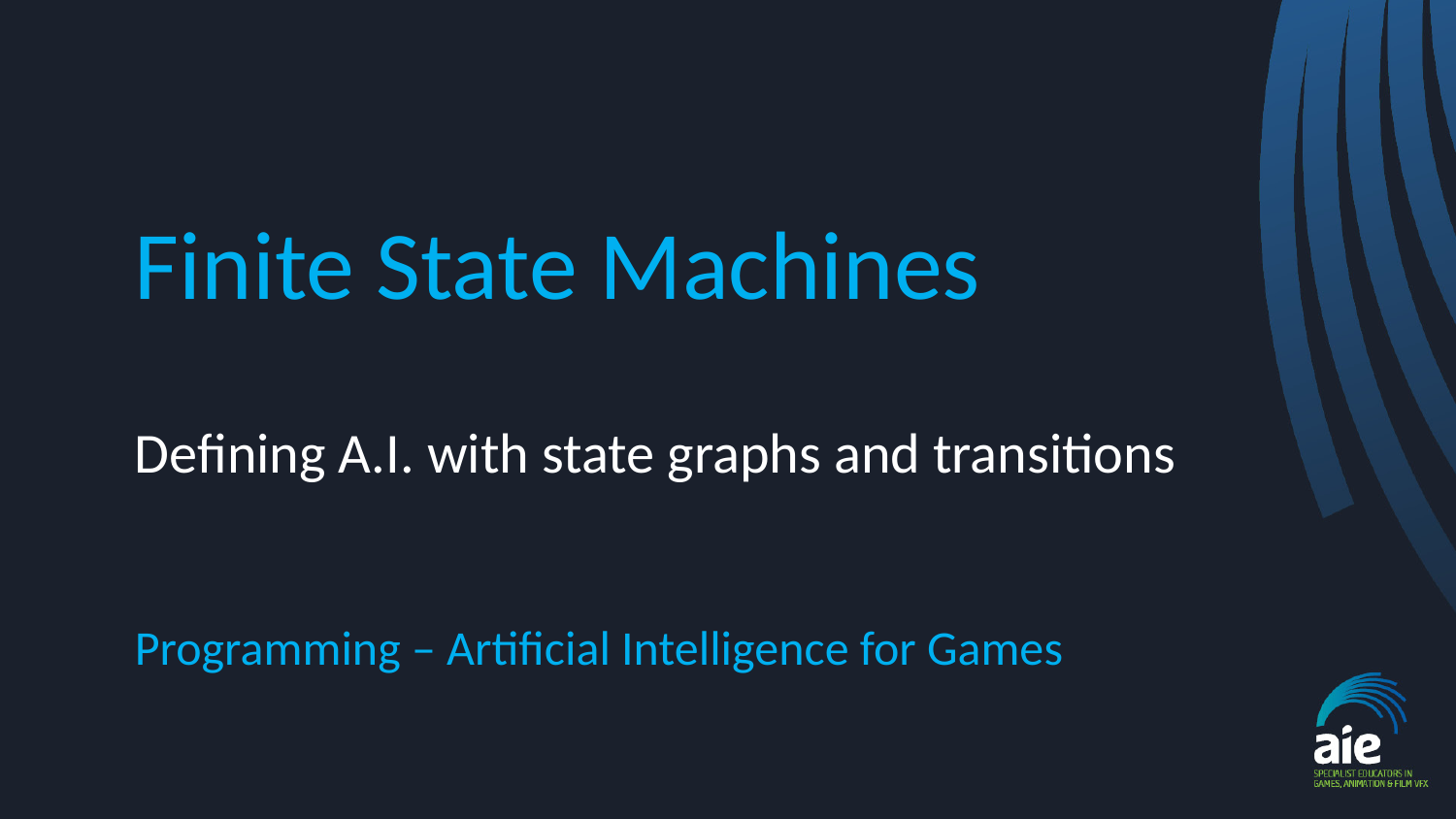

# Finite State Machines
Defining A.I. with state graphs and transitions
Programming – Artificial Intelligence for Games